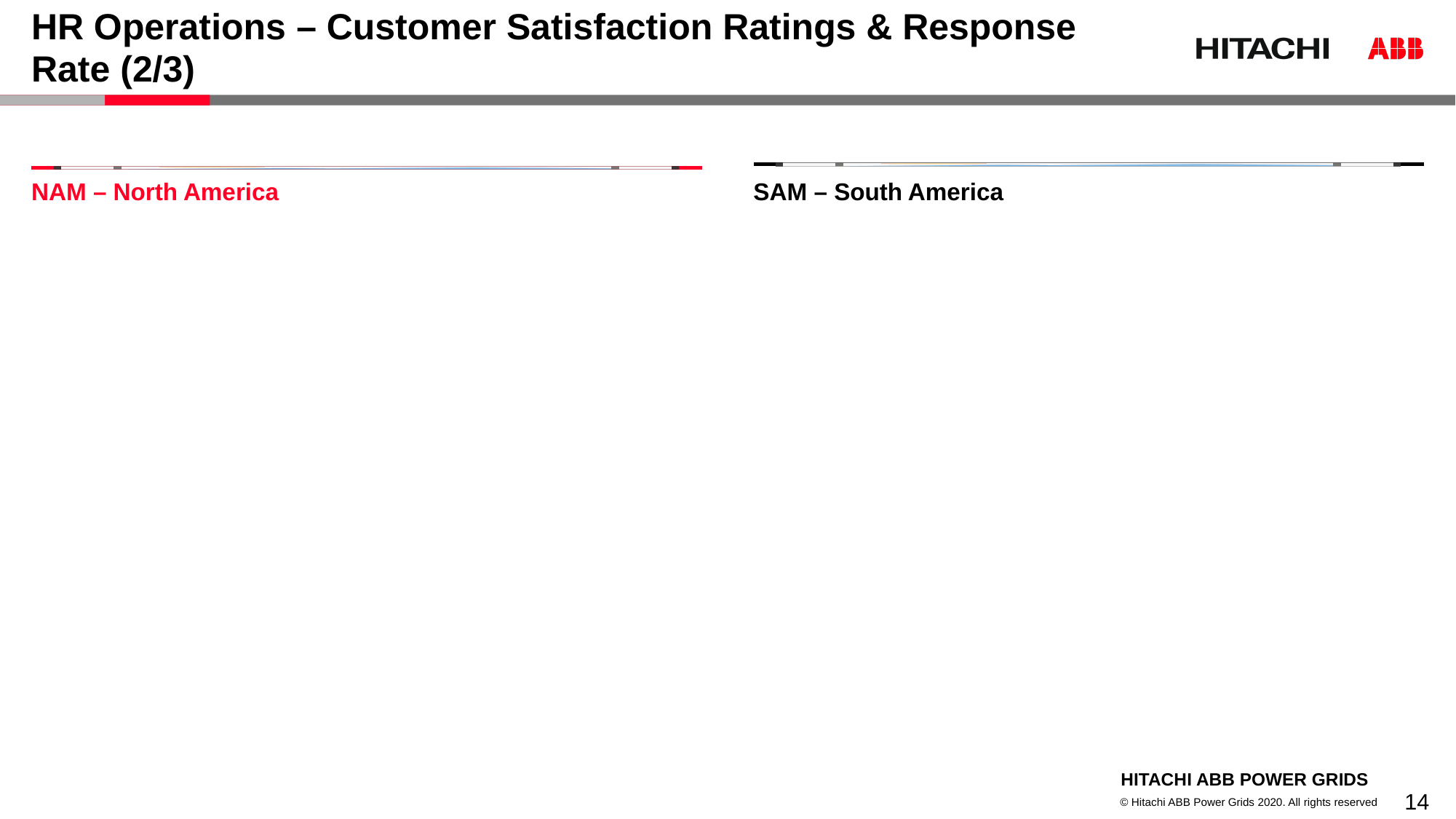

# HR Operations – Customer Satisfaction Ratings & Response Rate (2/3)

NAM – North America

SAM – South America

14